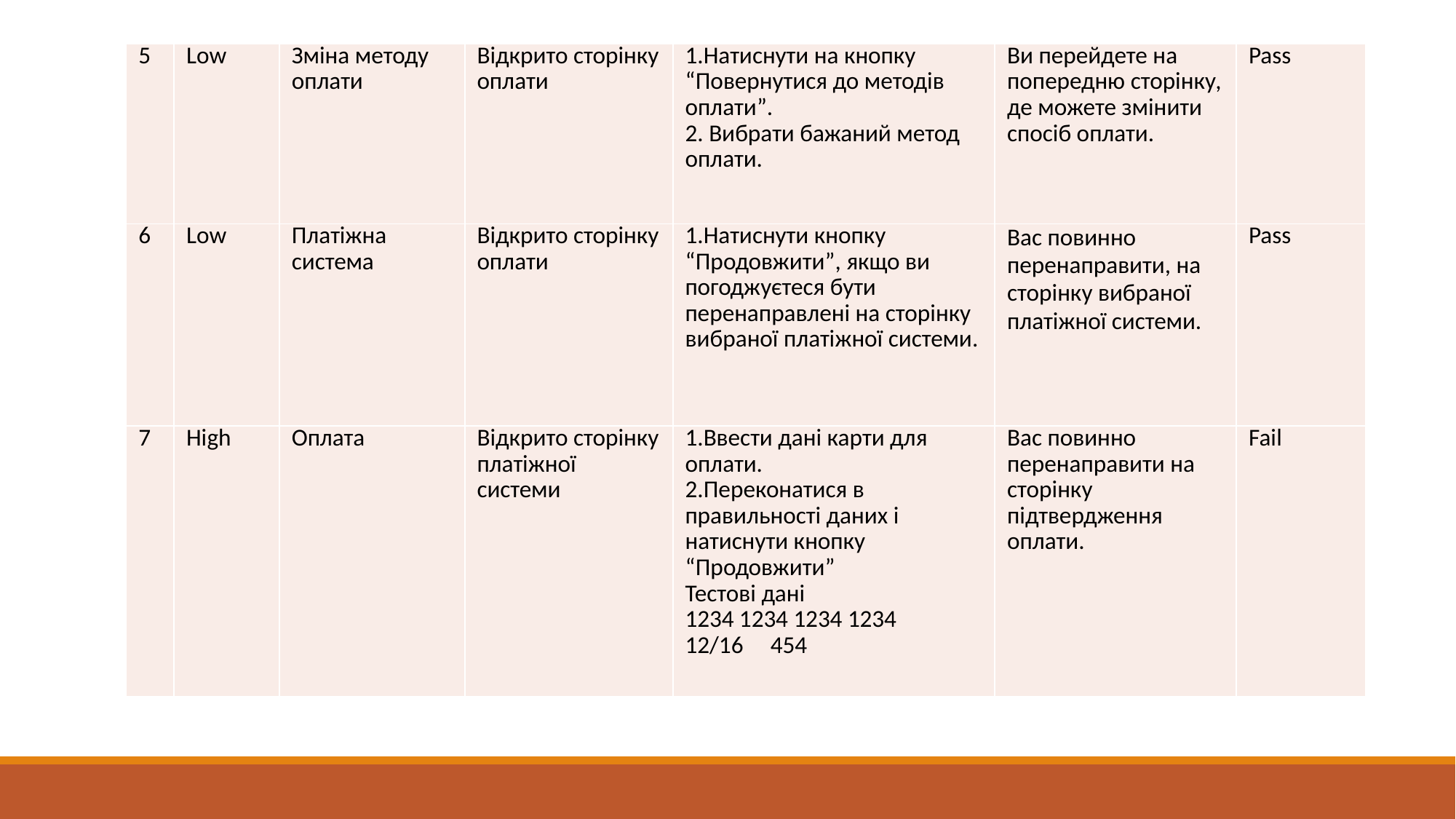

| 5 | Low | Зміна методу оплати | Відкрито сторінку оплати | 1.Натиснути на кнопку “Повернутися до методів оплати”. 2. Вибрати бажаний метод оплати. | Ви перейдете на попередню сторінку, де можете змінити спосіб оплати. | Pass |
| --- | --- | --- | --- | --- | --- | --- |
| 6 | Low | Платіжна система | Відкрито сторінку оплати | 1.Натиснути кнопку “Продовжити”, якщо ви погоджуєтеся бути перенаправлені на сторінку вибраної платіжної системи. | Вас повинно перенаправити, на сторінку вибраної платіжної системи. | Pass |
| 7 | High | Оплата | Відкрито сторінку платіжної системи | 1.Ввести дані карти для оплати. 2.Переконатися в правильності даних і натиснути кнопку “Продовжити” Тестові дані 1234 1234 1234 1234 12/16 454 | Вас повинно перенаправити на сторінку підтвердження оплати. | Fail |